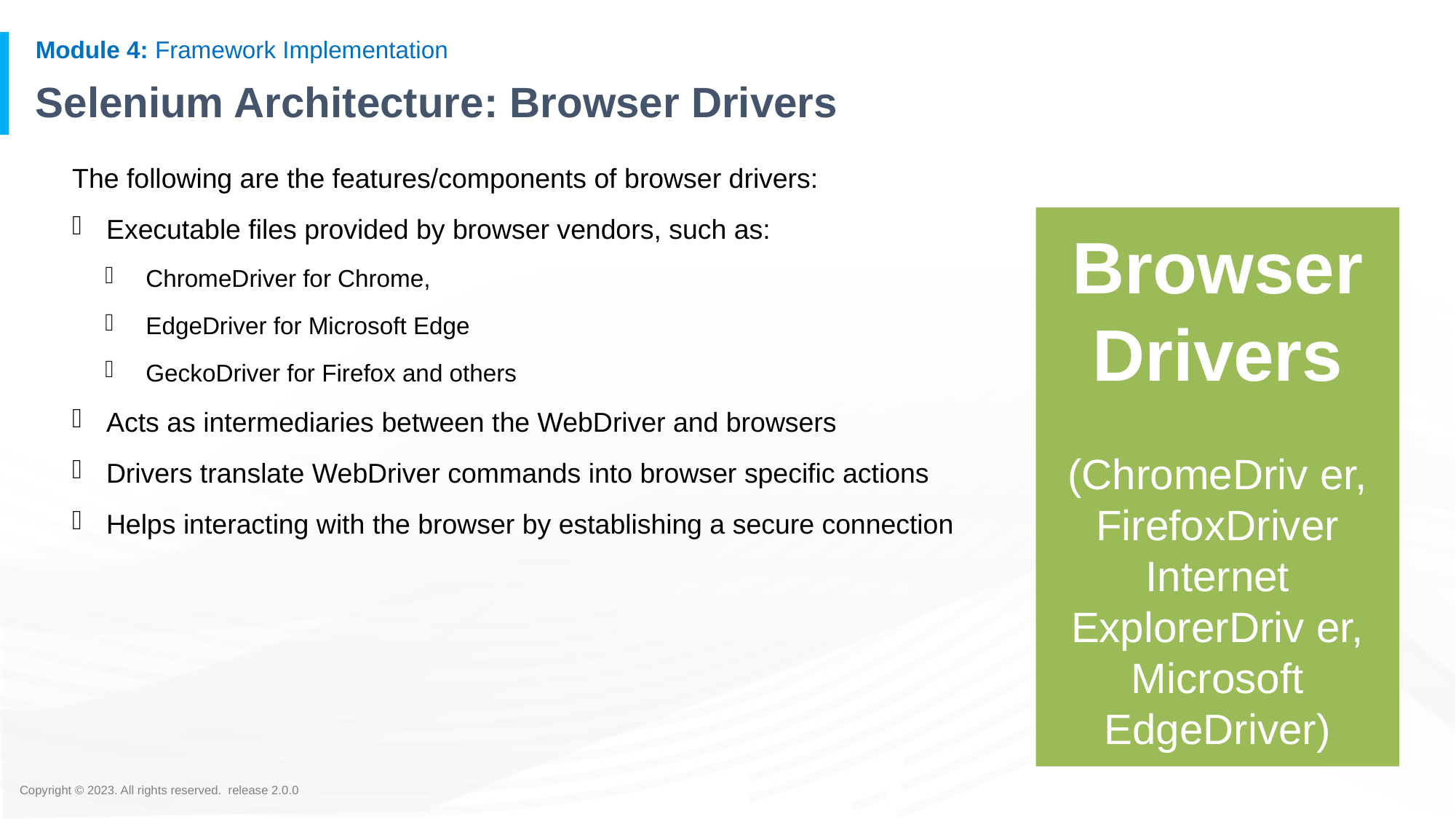

# Selenium Architecture: Browser Drivers
The following are the features/components of browser drivers:
Executable files provided by browser vendors, such as:
ChromeDriver for Chrome,
EdgeDriver for Microsoft Edge
GeckoDriver for Firefox and others
Acts as intermediaries between the WebDriver and browsers
Drivers translate WebDriver commands into browser specific actions
Helps interacting with the browser by establishing a secure connection
Browser Drivers

(ChromeDriv er, FirefoxDriver Internet ExplorerDriv er, Microsoft EdgeDriver)